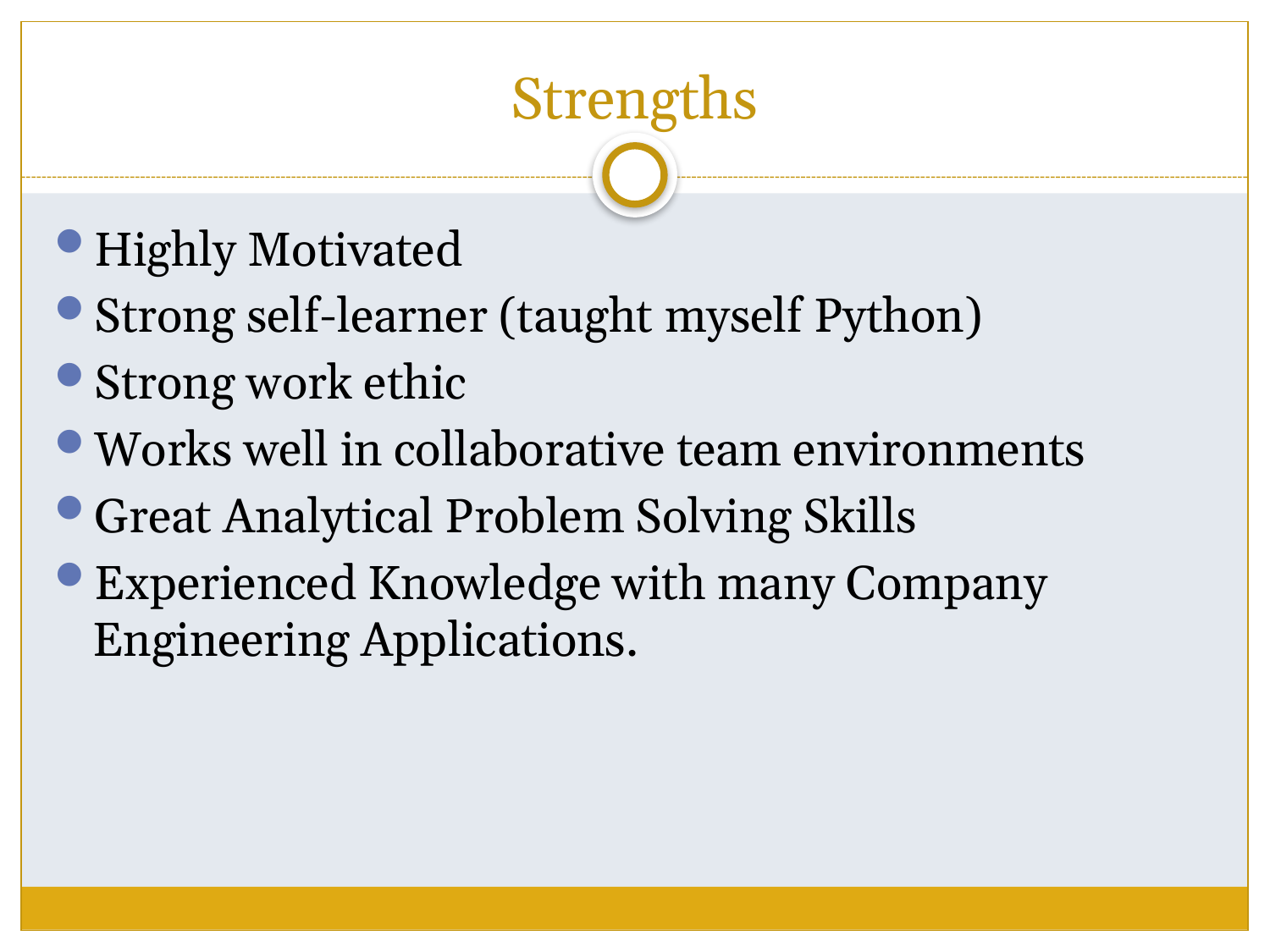

# Strengths
Highly Motivated
Strong self-learner (taught myself Python)
Strong work ethic
Works well in collaborative team environments
Great Analytical Problem Solving Skills
Experienced Knowledge with many Company Engineering Applications.